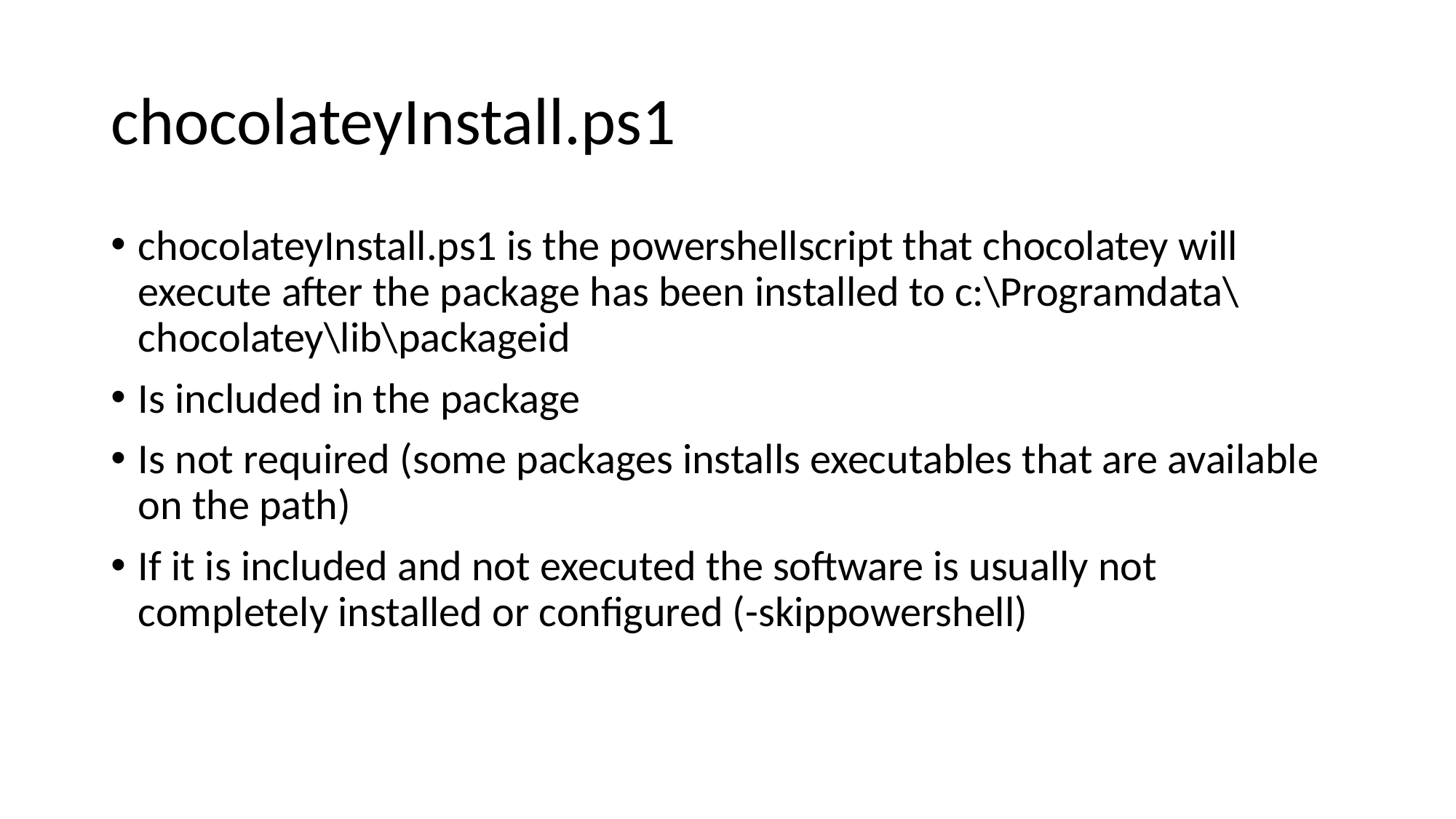

# chocolateyInstall.ps1
chocolateyInstall.ps1 is the powershellscript that chocolatey will execute after the package has been installed to c:\Programdata\chocolatey\lib\packageid
Is included in the package
Is not required (some packages installs executables that are available on the path)
If it is included and not executed the software is usually not completely installed or configured (-skippowershell)